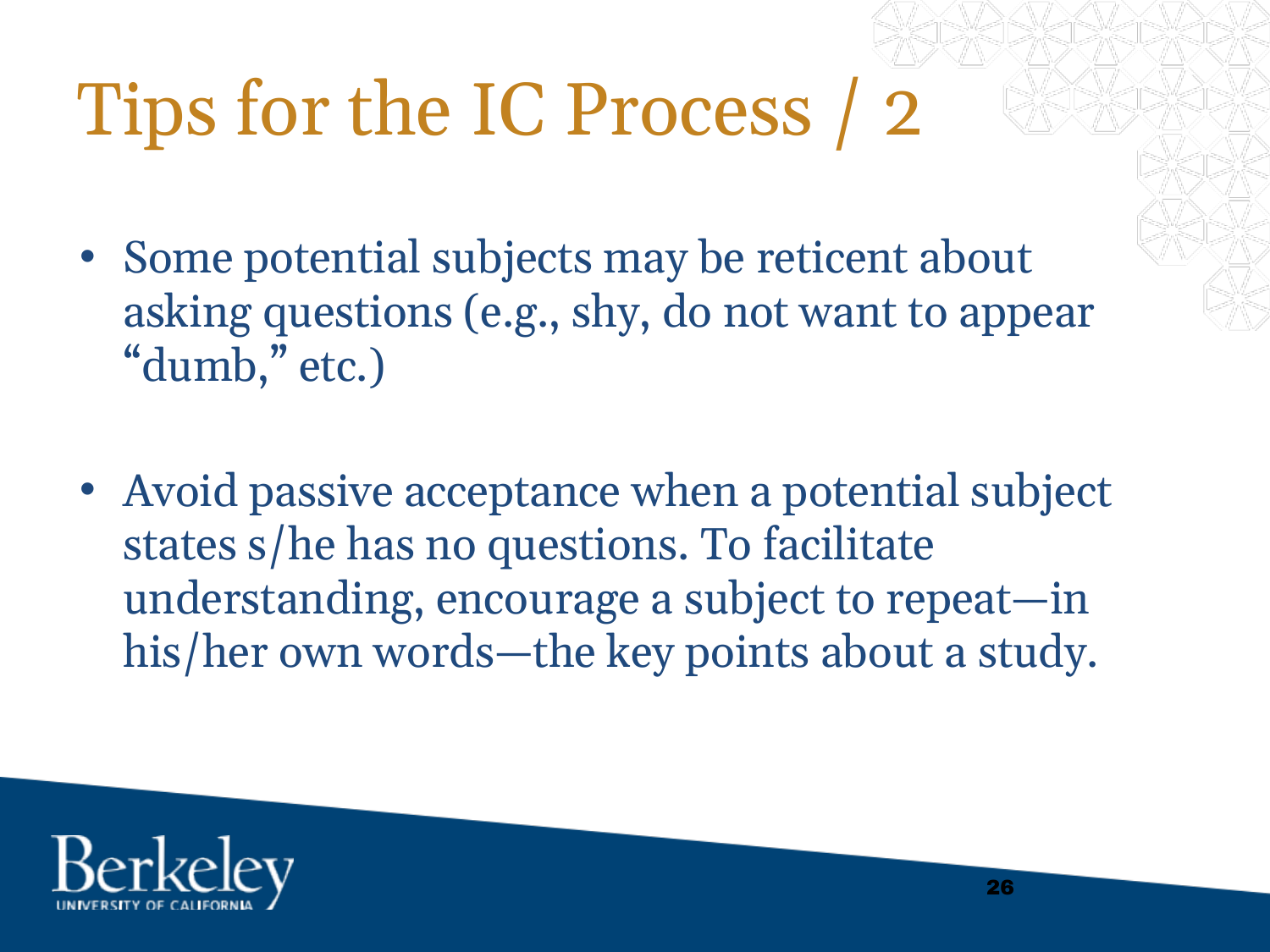

# Tips for the IC Process / 2
Some potential subjects may be reticent about asking questions (e.g., shy, do not want to appear “dumb,” etc.)

Avoid passive acceptance when a potential subject states s/he has no questions. To facilitate understanding, encourage a subject to repeat—in his/her own words—the key points about a study.

26